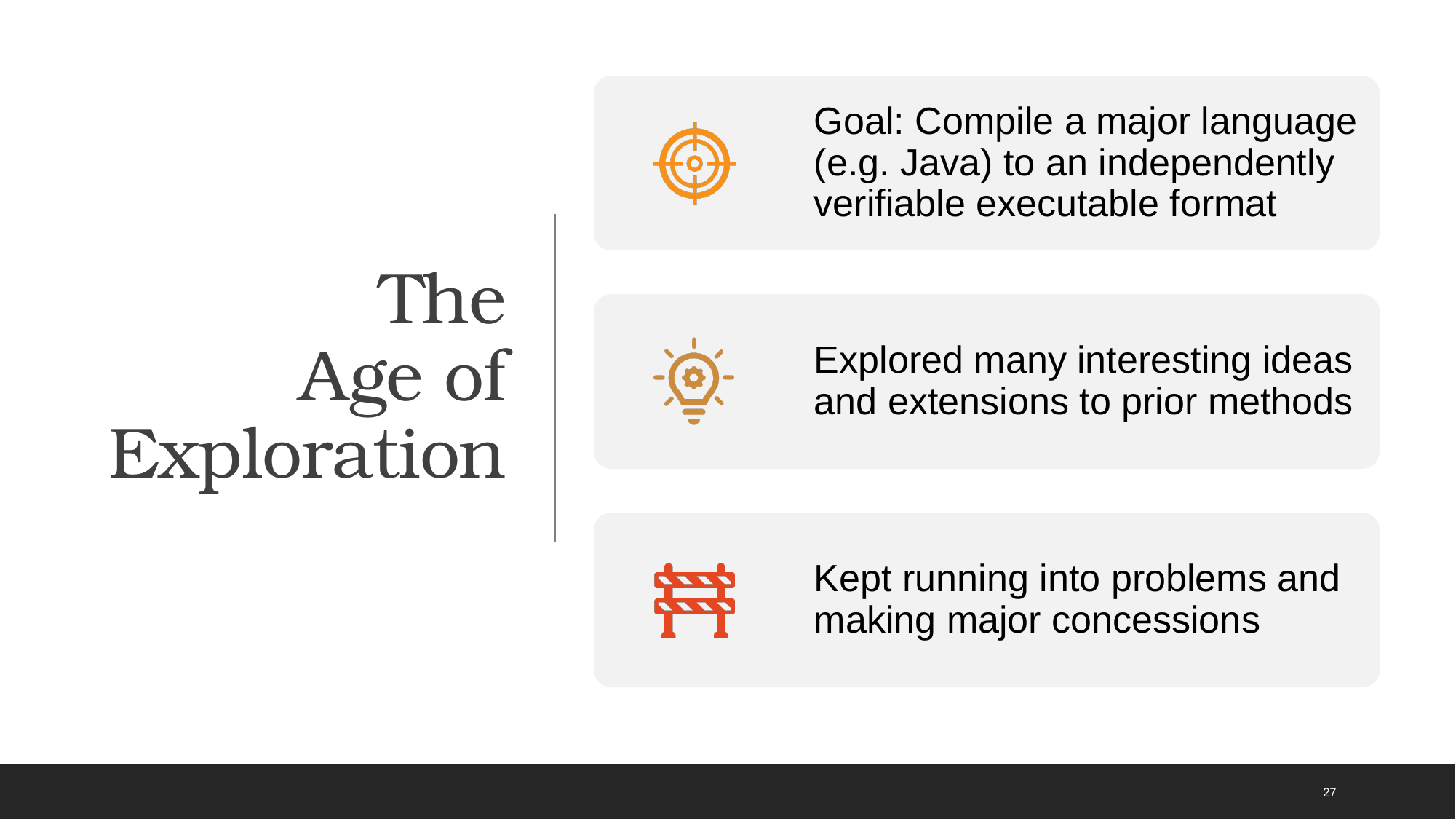

# The Age of Exploration
Goal: Compile a major language (e.g. Java) to an independently verifiable executable format
Explored many interesting ideas and extensions to prior methods
Kept running into problems and making major concessions

27